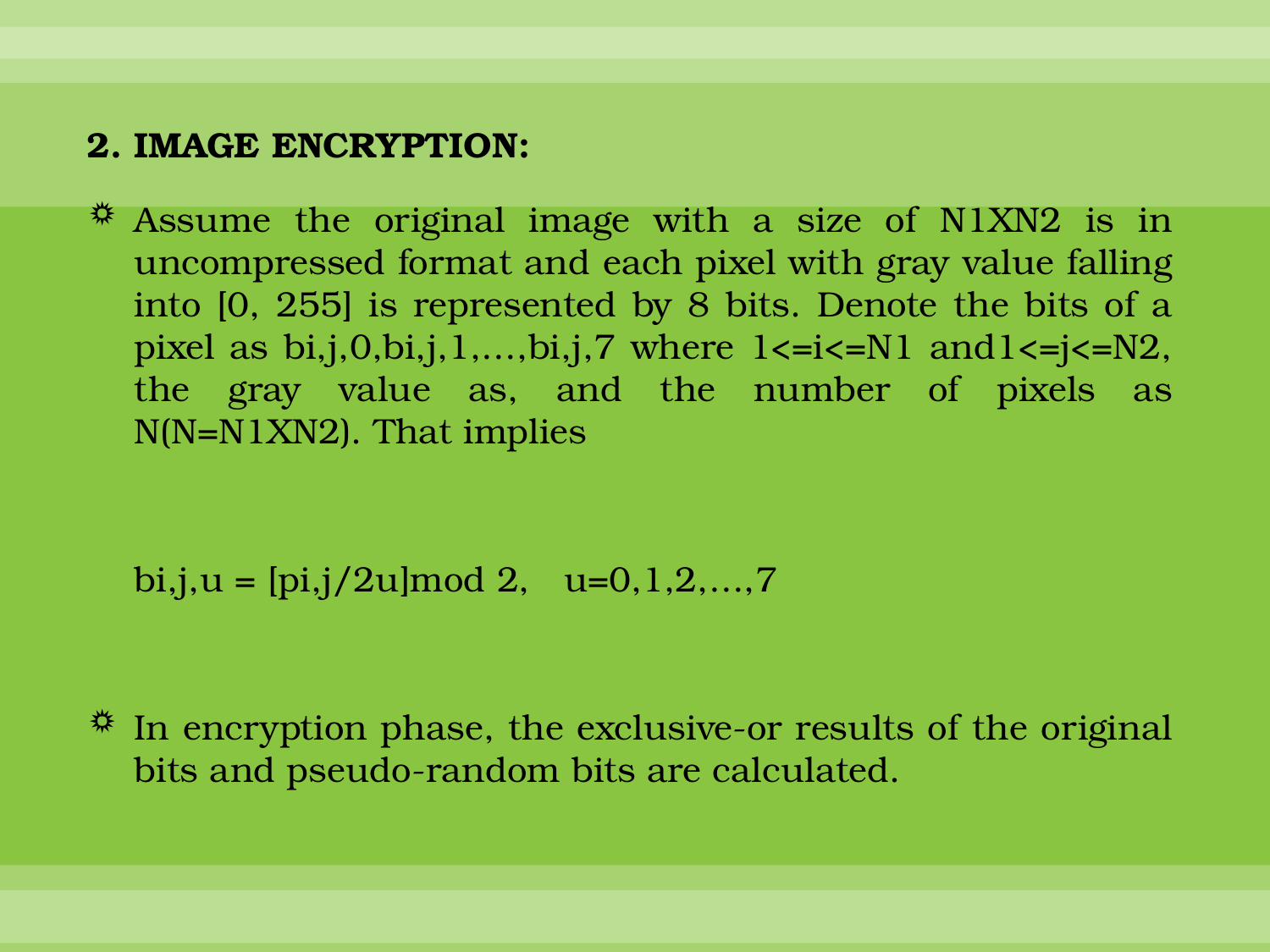

2. IMAGE ENCRYPTION:
Assume the original image with a size of N1XN2 is in uncompressed format and each pixel with gray value falling into [0, 255] is represented by 8 bits. Denote the bits of a pixel as bi,j,0,bi,j,1,…,bi,j,7 where 1<=i<=N1 and1<=j<=N2, the gray value as, and the number of pixels as N(N=N1XN2). That implies

	bi,j,u = [pi,j/2u]mod 2,   u=0,1,2,…,7

In encryption phase, the exclusive-or results of the original bits and pseudo-random bits are calculated.